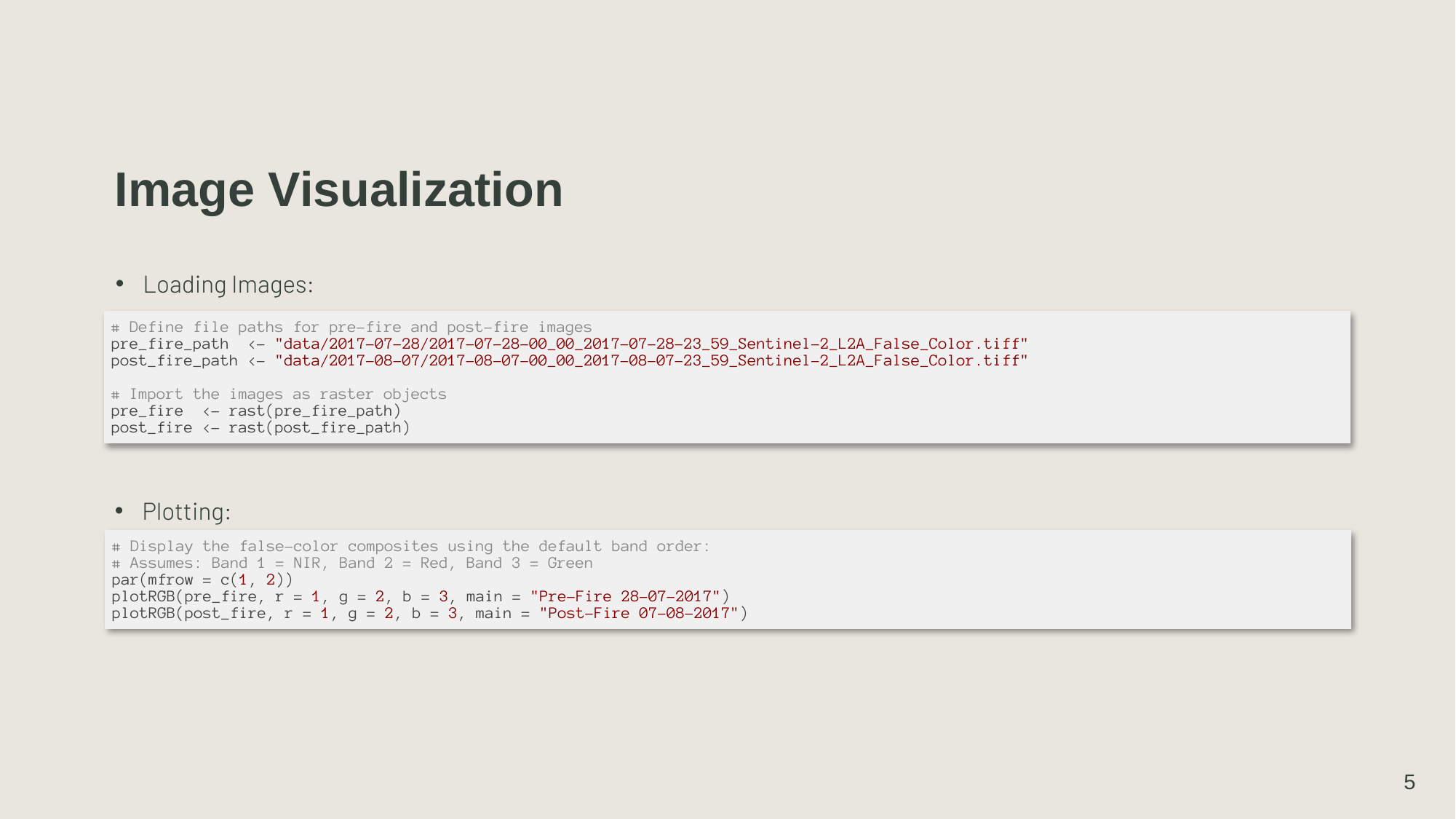

# Image Visualization
Loading Images:

| # Define file paths for pre-fire and post-fire images pre\_fire\_path  <- "data/2017-07-28/2017-07-28-00\_00\_2017-07-28-23\_59\_Sentinel-2\_L2A\_False\_Color.tiff" post\_fire\_path <- "data/2017-08-07/2017-08-07-00\_00\_2017-08-07-23\_59\_Sentinel-2\_L2A\_False\_Color.tiff" # Import the images as raster objects pre\_fire  <- rast(pre\_fire\_path) post\_fire <- rast(post\_fire\_path) |
| --- |

Plotting:

| # Display the false-color composites using the default band order: # Assumes: Band 1 = NIR, Band 2 = Red, Band 3 = Green par(mfrow = c(1, 2)) plotRGB(pre\_fire, r = 1, g = 2, b = 3, main = "Pre-Fire 28-07-2017") plotRGB(post\_fire, r = 1, g = 2, b = 3, main = "Post-Fire 07-08-2017") |
| --- |
5